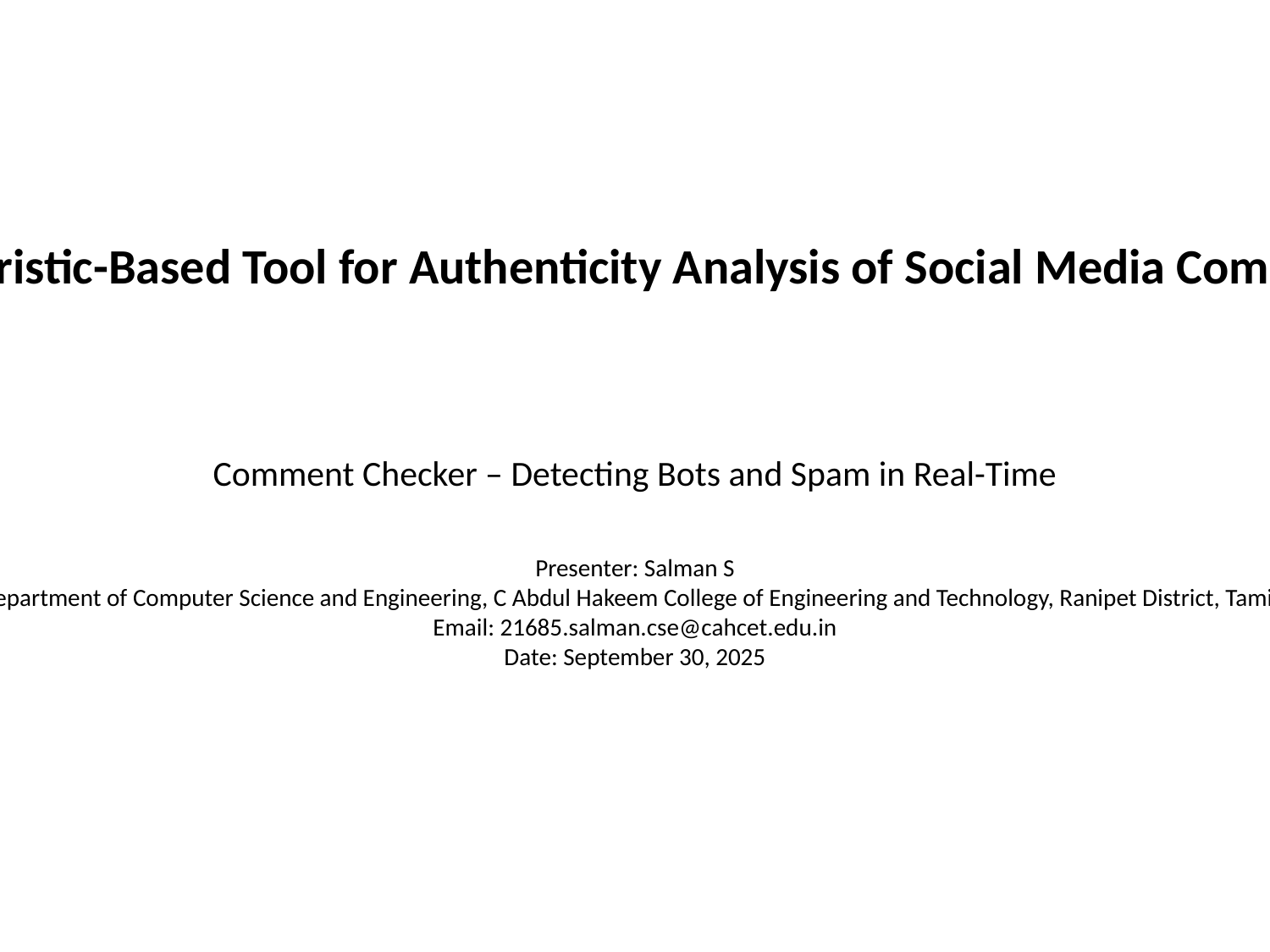

A Heuristic-Based Tool for Authenticity Analysis of Social Media Comments

Comment Checker – Detecting Bots and Spam in Real-Time

Presenter: Salman S
Affiliation: Department of Computer Science and Engineering, C Abdul Hakeem College of Engineering and Technology, Ranipet District, Tamil Nadu, India
Email: 21685.salman.cse@cahcet.edu.in
Date: September 30, 2025